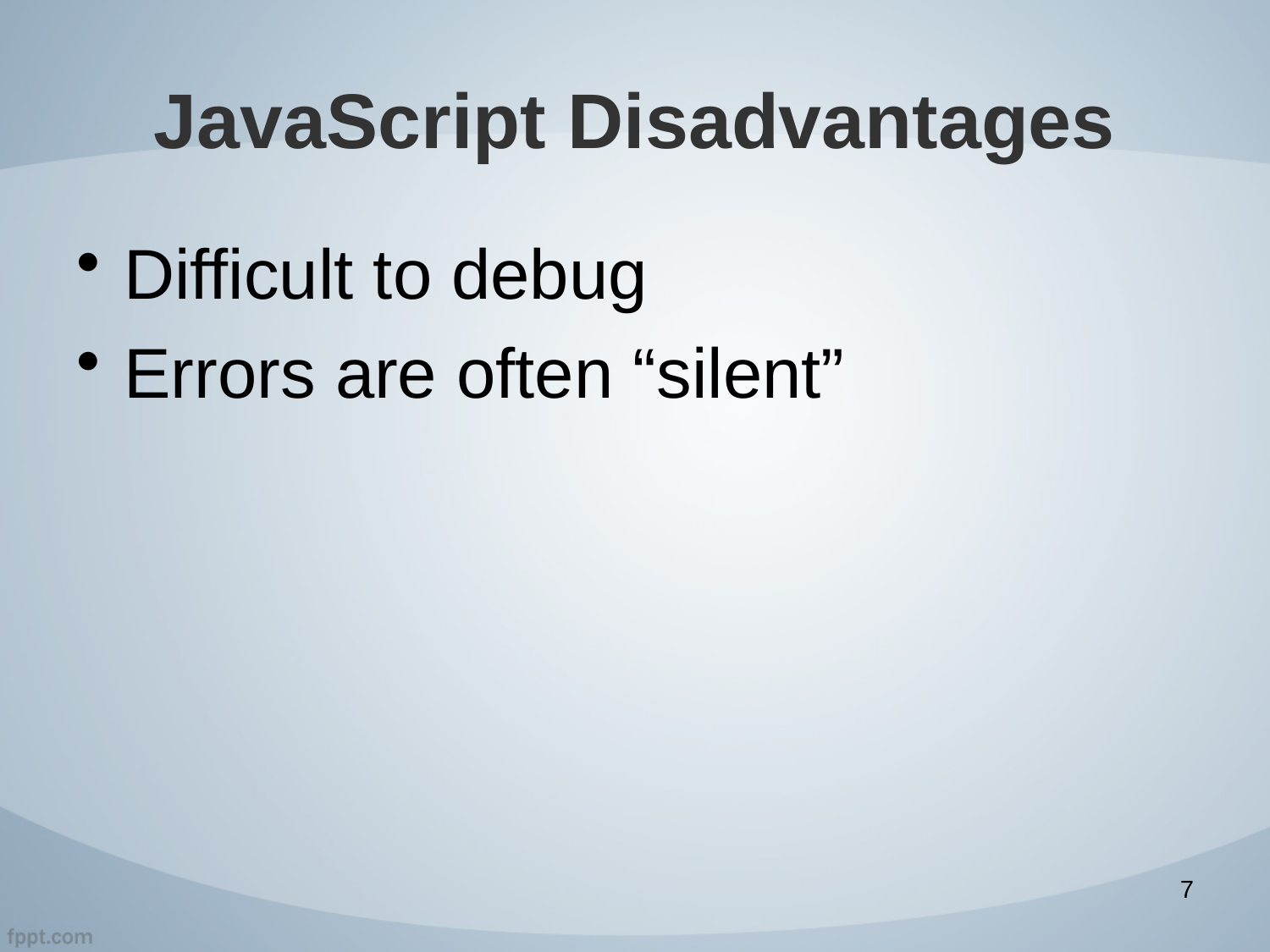

# JavaScript Disadvantages
Difficult to debug
Errors are often “silent”
7